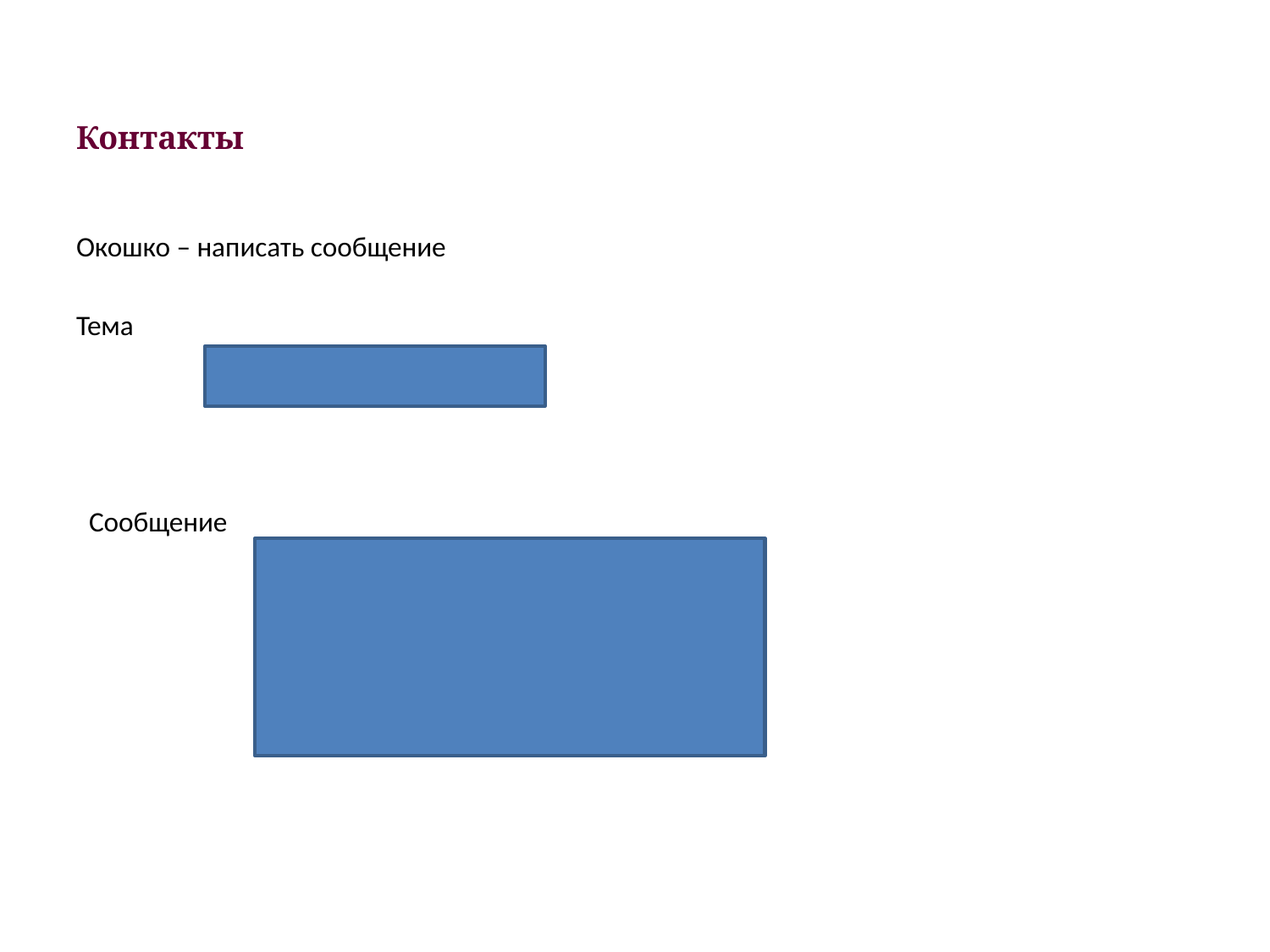

# Контакты
Окошко – написать сообщение

Тема

  Сообщение